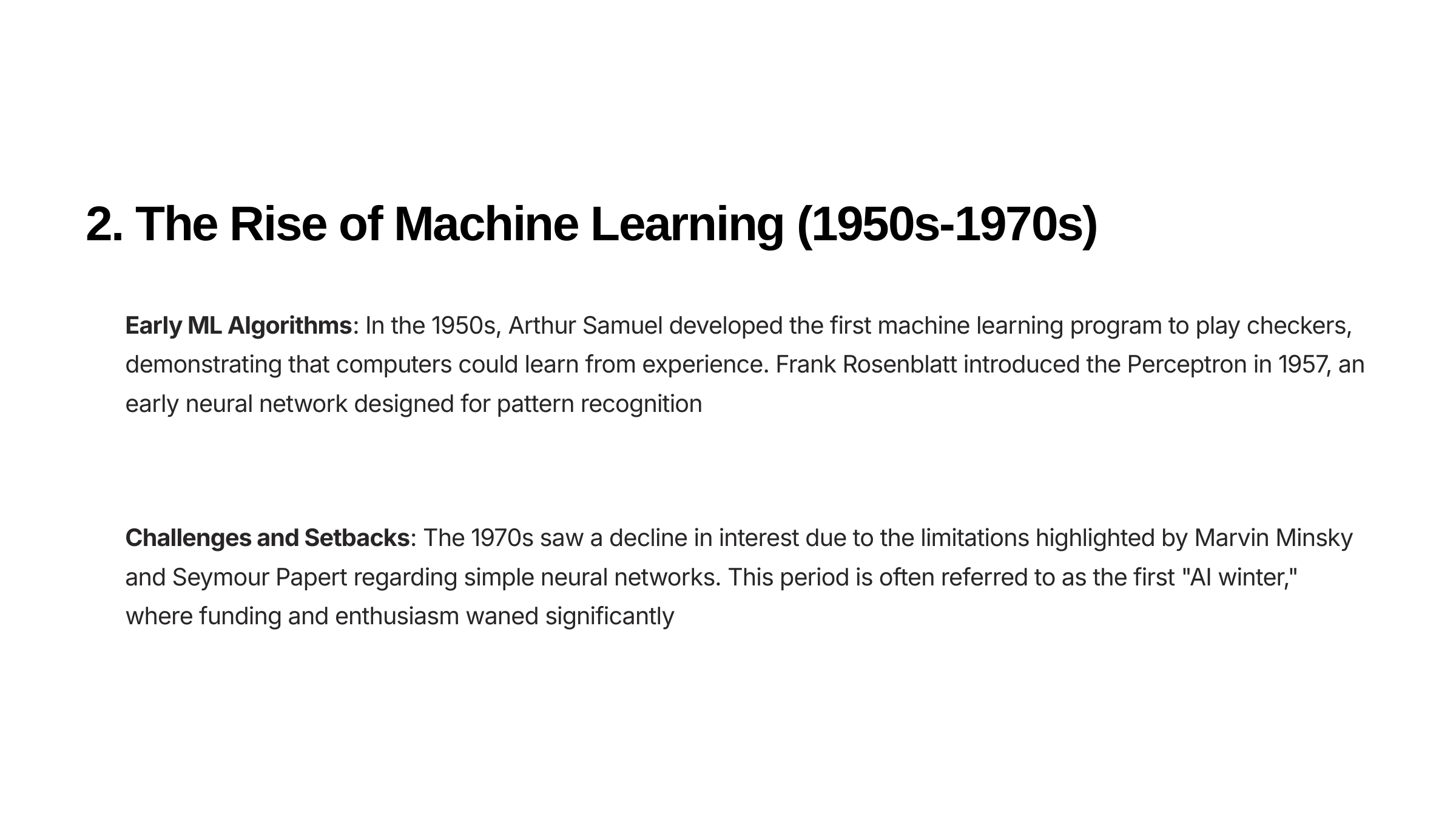

2. The Rise of Machine Learning (1950s-1970s)
Early ML Algorithms: In the 1950s, Arthur Samuel developed the first machine learning program to play checkers, demonstrating that computers could learn from experience. Frank Rosenblatt introduced the Perceptron in 1957, an early neural network designed for pattern recognition

Challenges and Setbacks: The 1970s saw a decline in interest due to the limitations highlighted by Marvin Minsky and Seymour Papert regarding simple neural networks. This period is often referred to as the first "AI winter," where funding and enthusiasm waned significantly